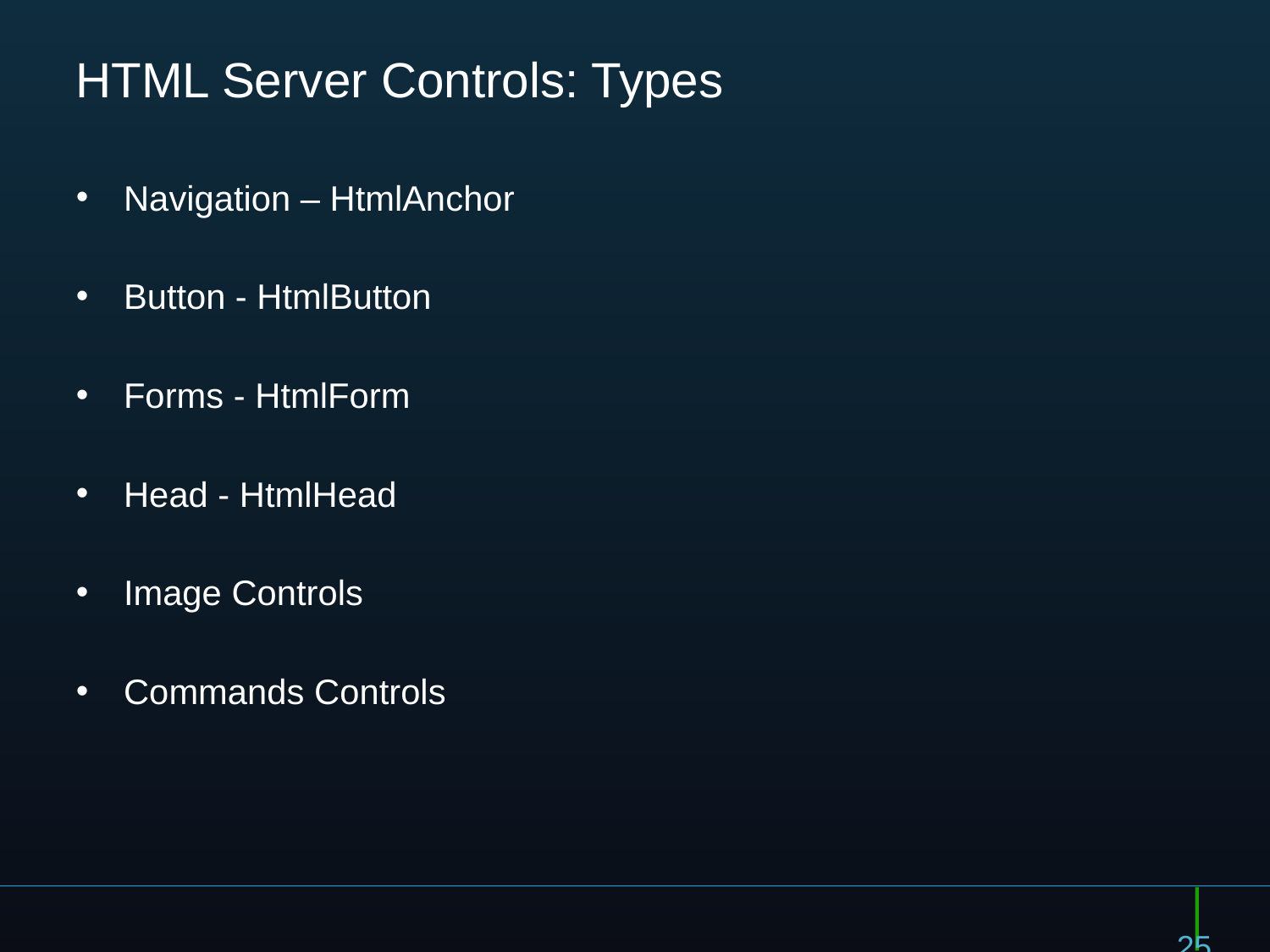

# HTML Server Controls: Types
Navigation – HtmlAnchor

Button - HtmlButton

Forms - HtmlForm

Head - HtmlHead

Image Controls

Commands Controls

25